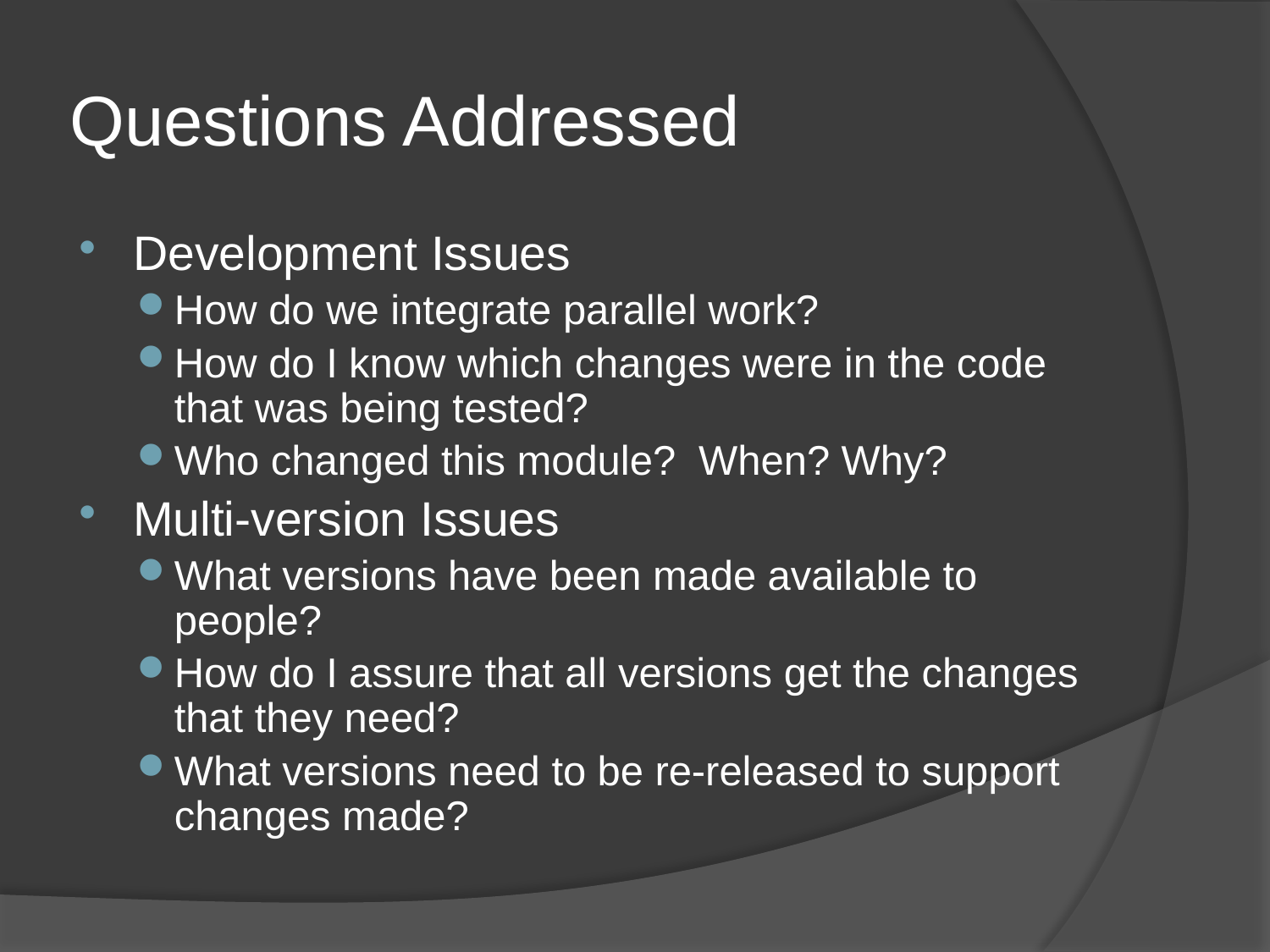

# Questions Addressed
Development Issues
How do we integrate parallel work?
How do I know which changes were in the code that was being tested?
Who changed this module?  When? Why?
Multi-version Issues
What versions have been made available to people?
How do I assure that all versions get the changes that they need?
What versions need to be re-released to support changes made?